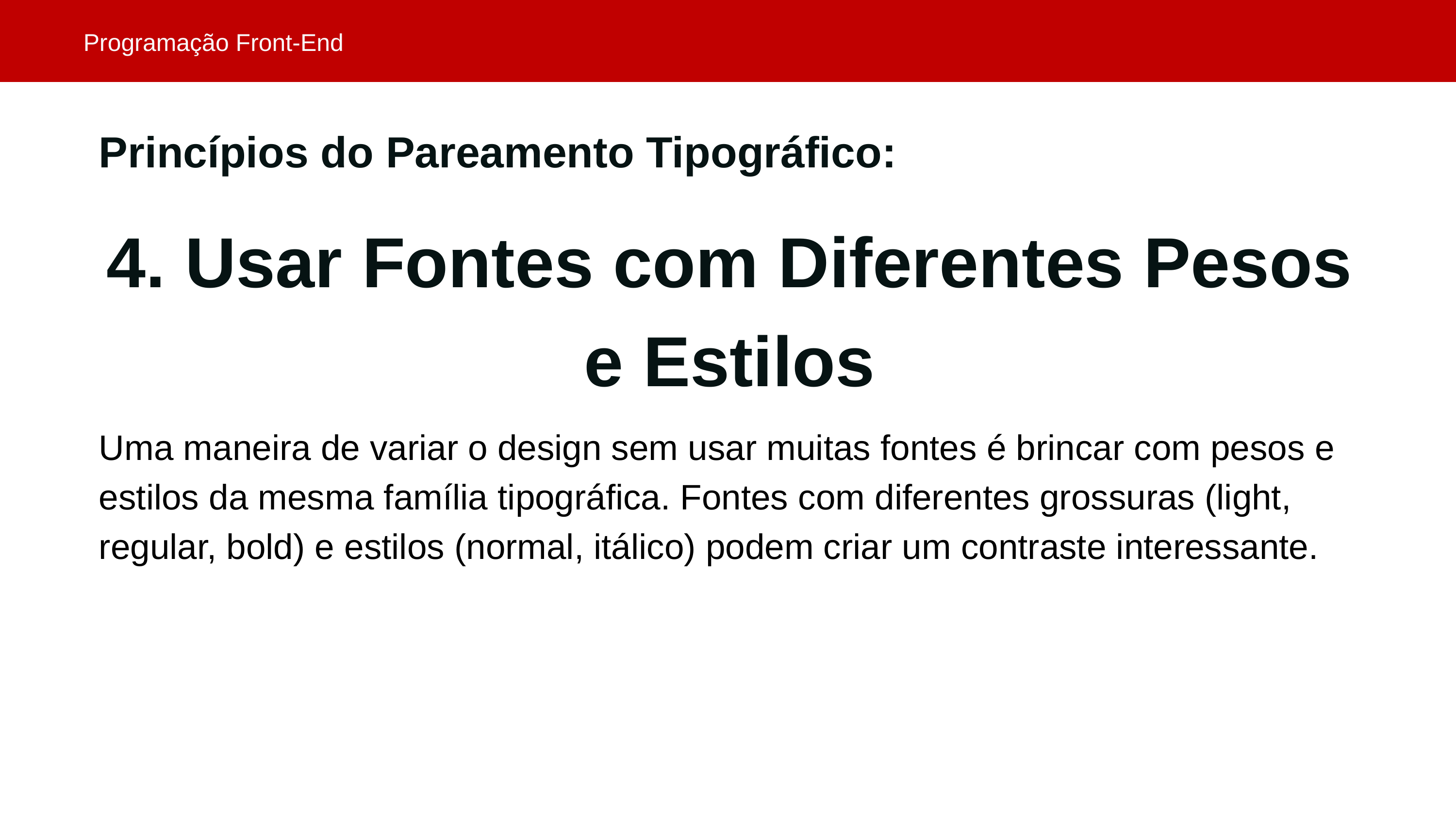

Programação Front-End
Princípios do Pareamento Tipográfico:
4. Usar Fontes com Diferentes Pesos e Estilos
Uma maneira de variar o design sem usar muitas fontes é brincar com pesos e estilos da mesma família tipográfica. Fontes com diferentes grossuras (light, regular, bold) e estilos (normal, itálico) podem criar um contraste interessante.